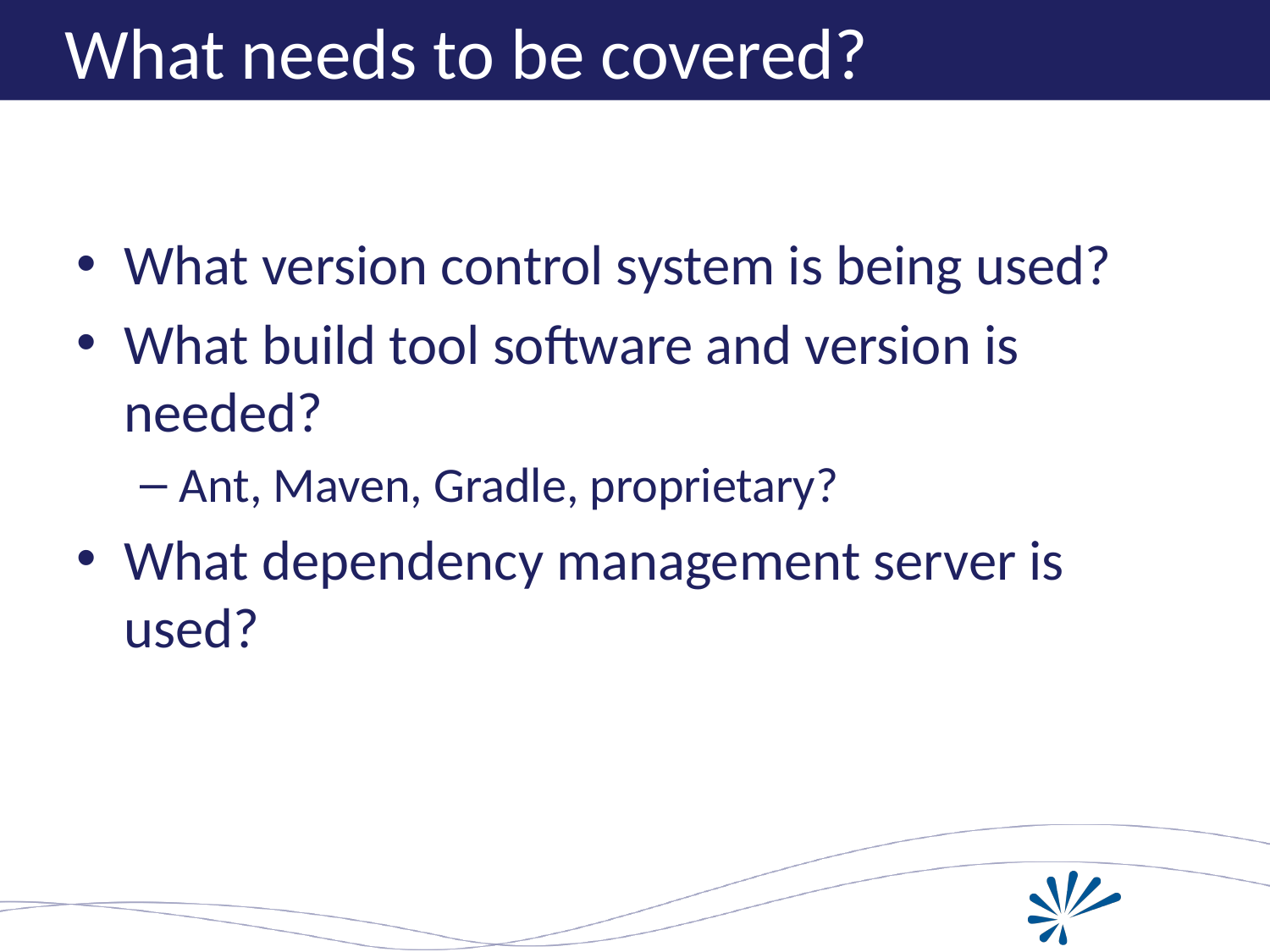

# What needs to be covered?
What version control system is being used?
What build tool software and version is needed?
Ant, Maven, Gradle, proprietary?
What dependency management server is used?